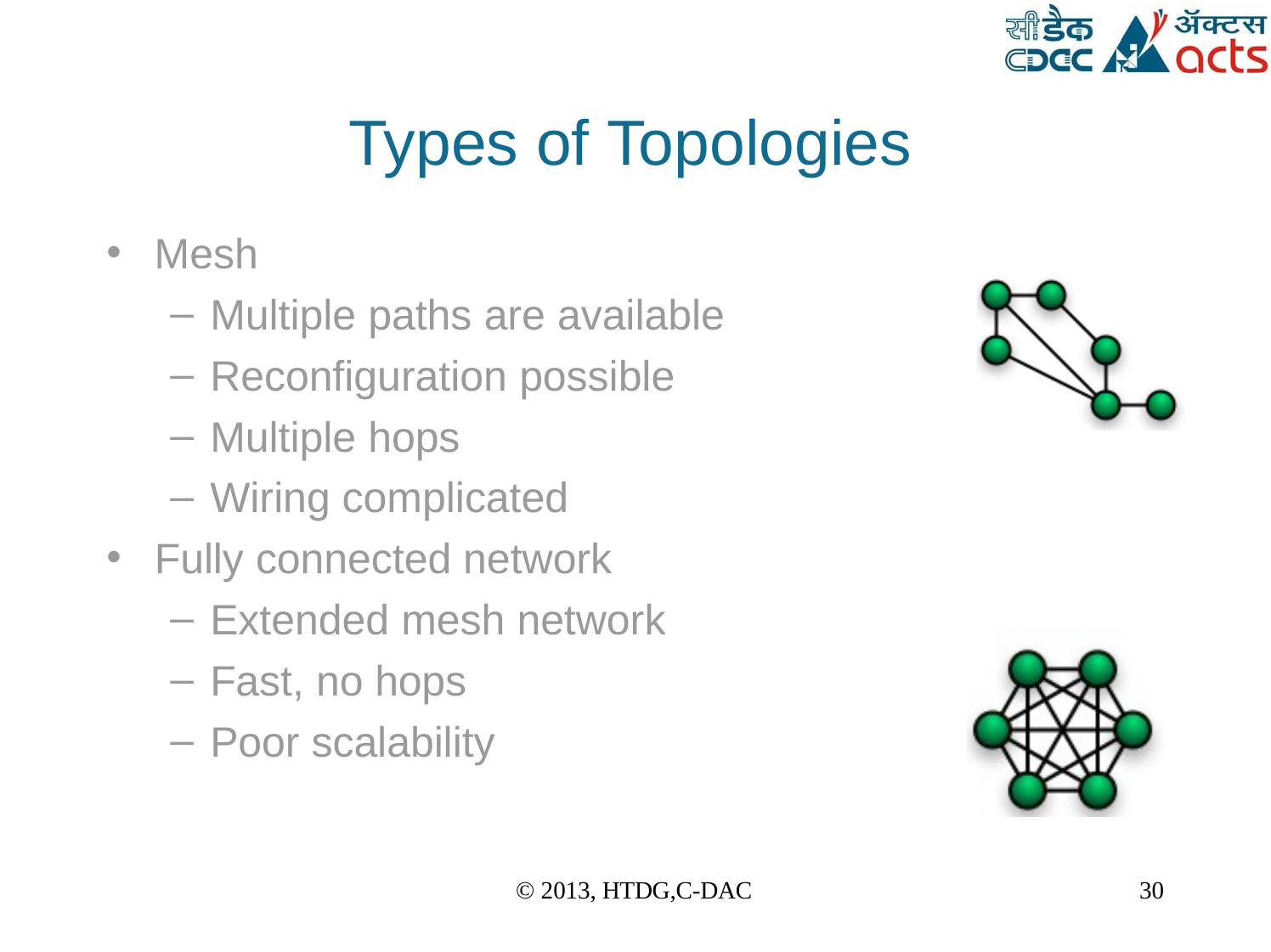

# Types of Topologies
Mesh

Multiple paths are available

Reconfiguration possible

Multiple hops

Wiring complicated

Fully connected network

Extended mesh network

Fast, no hops

Poor scalability

© 2013, HTDG,C-DAC
30